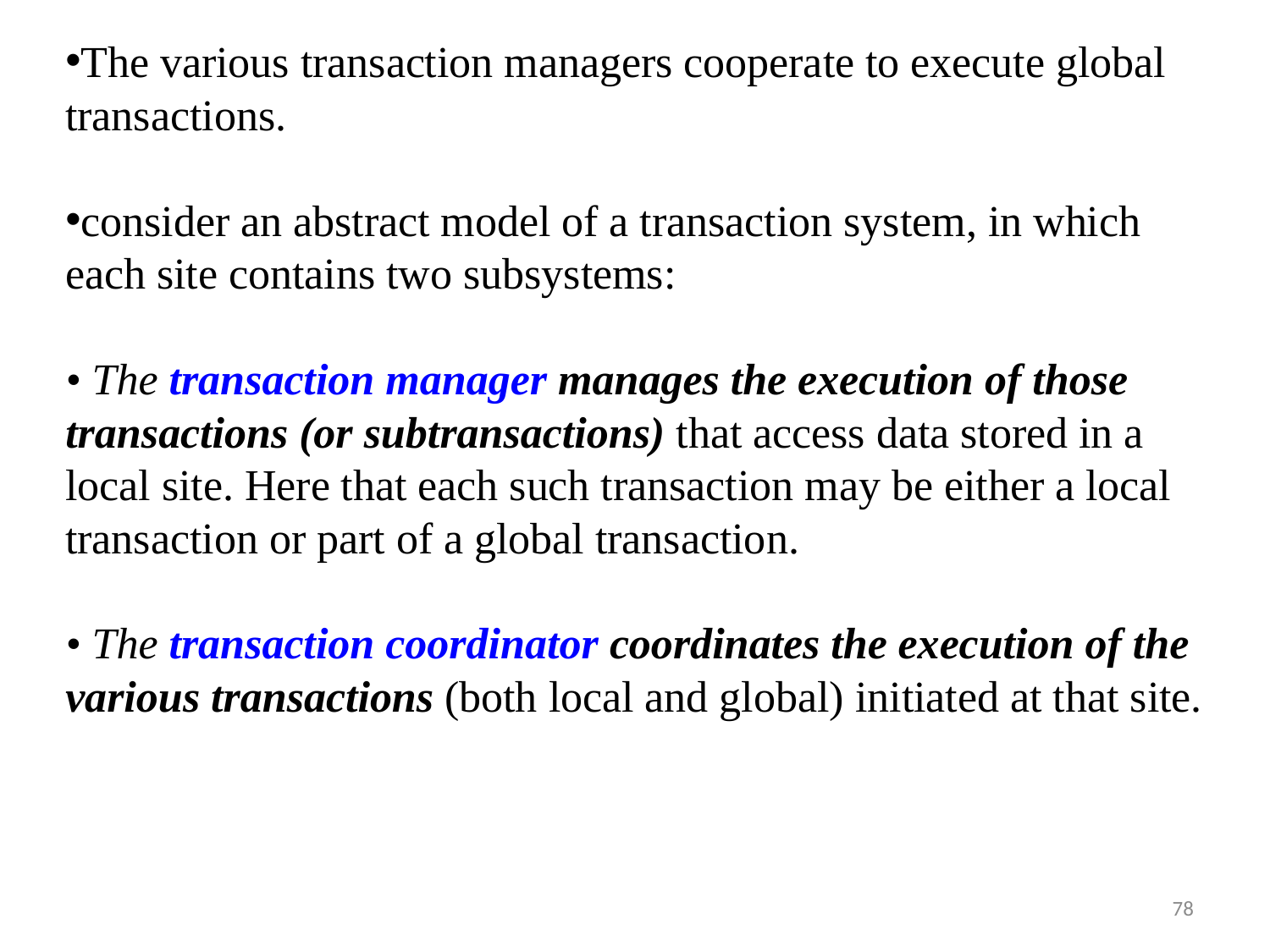

The various transaction managers cooperate to execute global transactions.

consider an abstract model of a transaction system, in which each site contains two subsystems:

• The transaction manager manages the execution of those transactions (or subtransactions) that access data stored in a local site. Here that each such transaction may be either a local transaction or part of a global transaction.

• The transaction coordinator coordinates the execution of the various transactions (both local and global) initiated at that site.
78